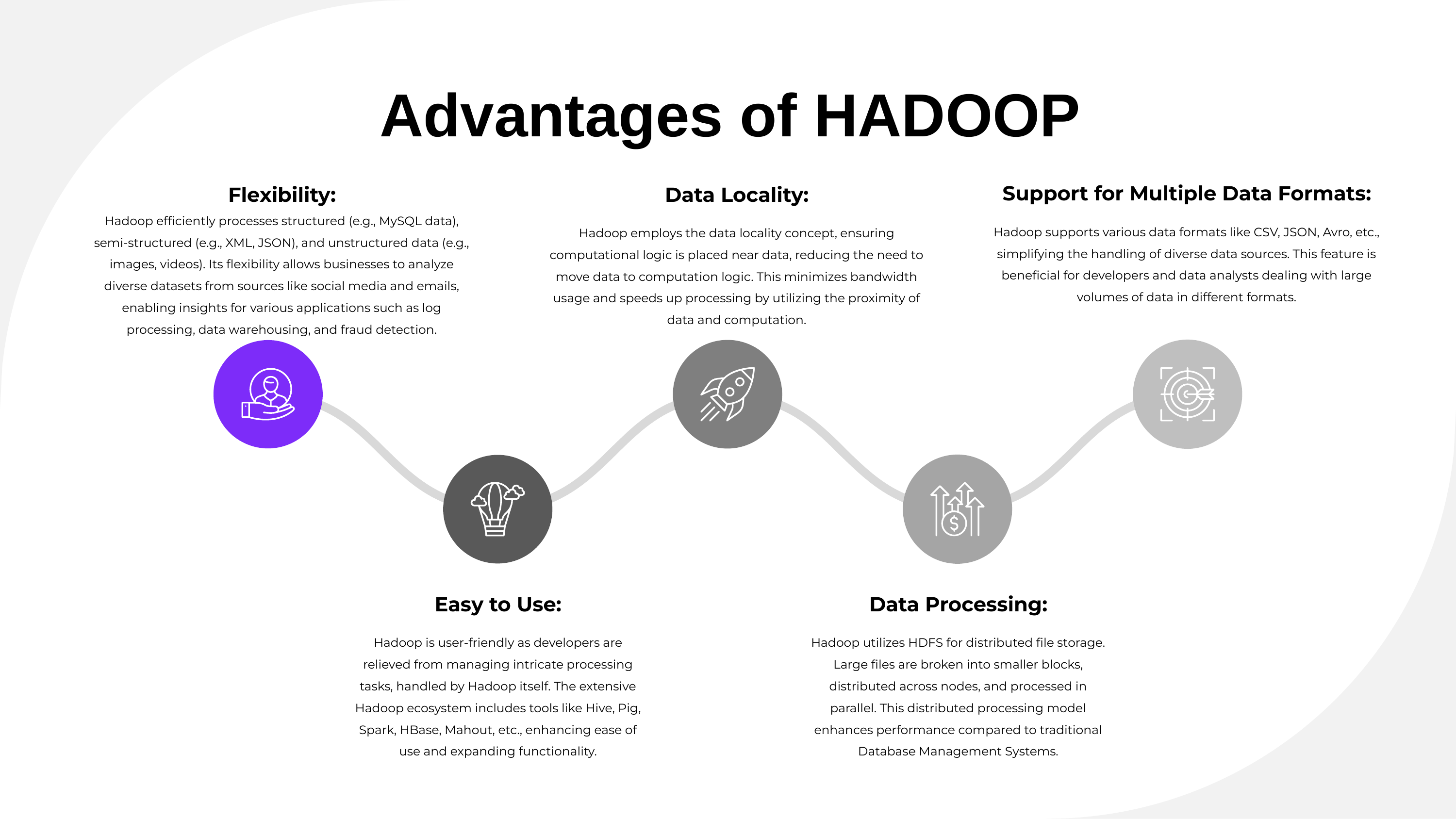

Advantages of HADOOP
Support for Multiple Data Formats:
Hadoop supports various data formats like CSV, JSON, Avro, etc., simplifying the handling of diverse data sources. This feature is beneficial for developers and data analysts dealing with large volumes of data in different formats.
Flexibility:
Hadoop efficiently processes structured (e.g., MySQL data), semi-structured (e.g., XML, JSON), and unstructured data (e.g., images, videos). Its flexibility allows businesses to analyze diverse datasets from sources like social media and emails, enabling insights for various applications such as log processing, data warehousing, and fraud detection.
Data Locality:
Hadoop employs the data locality concept, ensuring computational logic is placed near data, reducing the need to move data to computation logic. This minimizes bandwidth usage and speeds up processing by utilizing the proximity of data and computation.

Easy to Use:
Hadoop is user-friendly as developers are relieved from managing intricate processing tasks, handled by Hadoop itself. The extensive Hadoop ecosystem includes tools like Hive, Pig, Spark, HBase, Mahout, etc., enhancing ease of use and expanding functionality.
Data Processing:
Hadoop utilizes HDFS for distributed file storage. Large files are broken into smaller blocks, distributed across nodes, and processed in parallel. This distributed processing model enhances performance compared to traditional Database Management Systems.